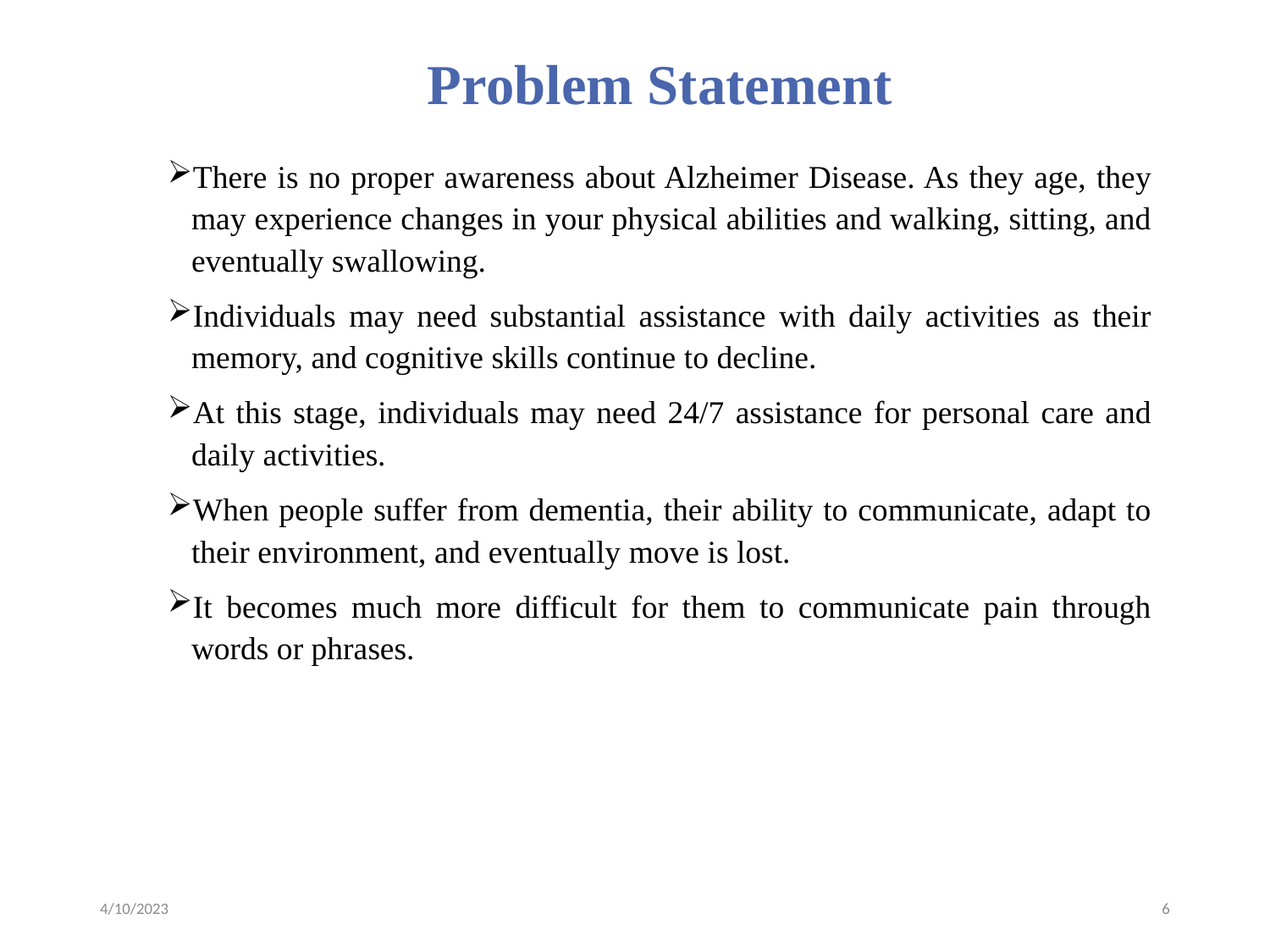

# Problem Statement
There is no proper awareness about Alzheimer Disease. As they age, they may experience changes in your physical abilities and walking, sitting, and eventually swallowing.
Individuals may need substantial assistance with daily activities as their memory, and cognitive skills continue to decline.
At this stage, individuals may need 24/7 assistance for personal care and daily activities.
When people suffer from dementia, their ability to communicate, adapt to their environment, and eventually move is lost.
It becomes much more difficult for them to communicate pain through words or phrases.

4/10/2023
6